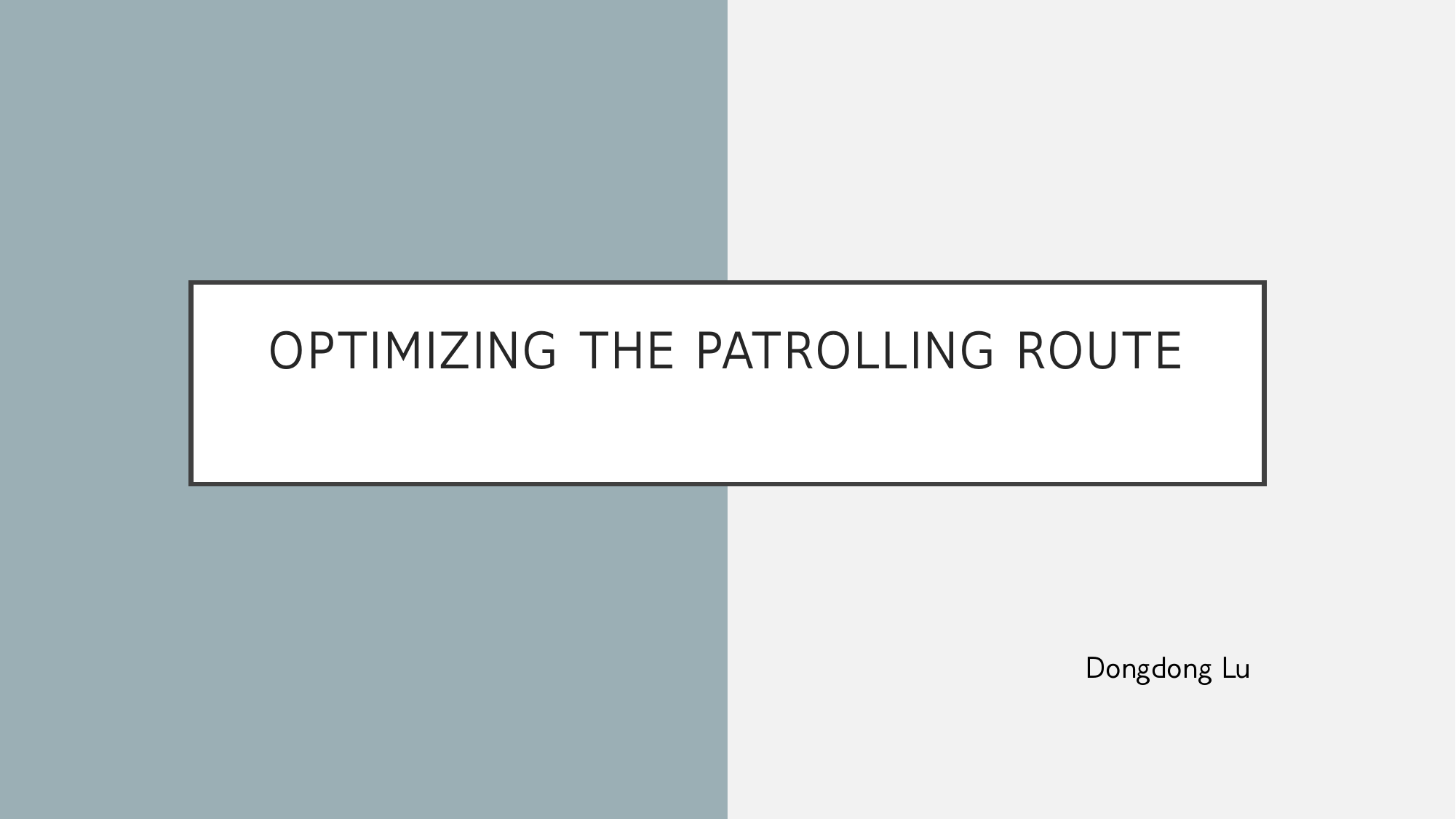

# Optimizing the patrolling route
Dongdong Lu